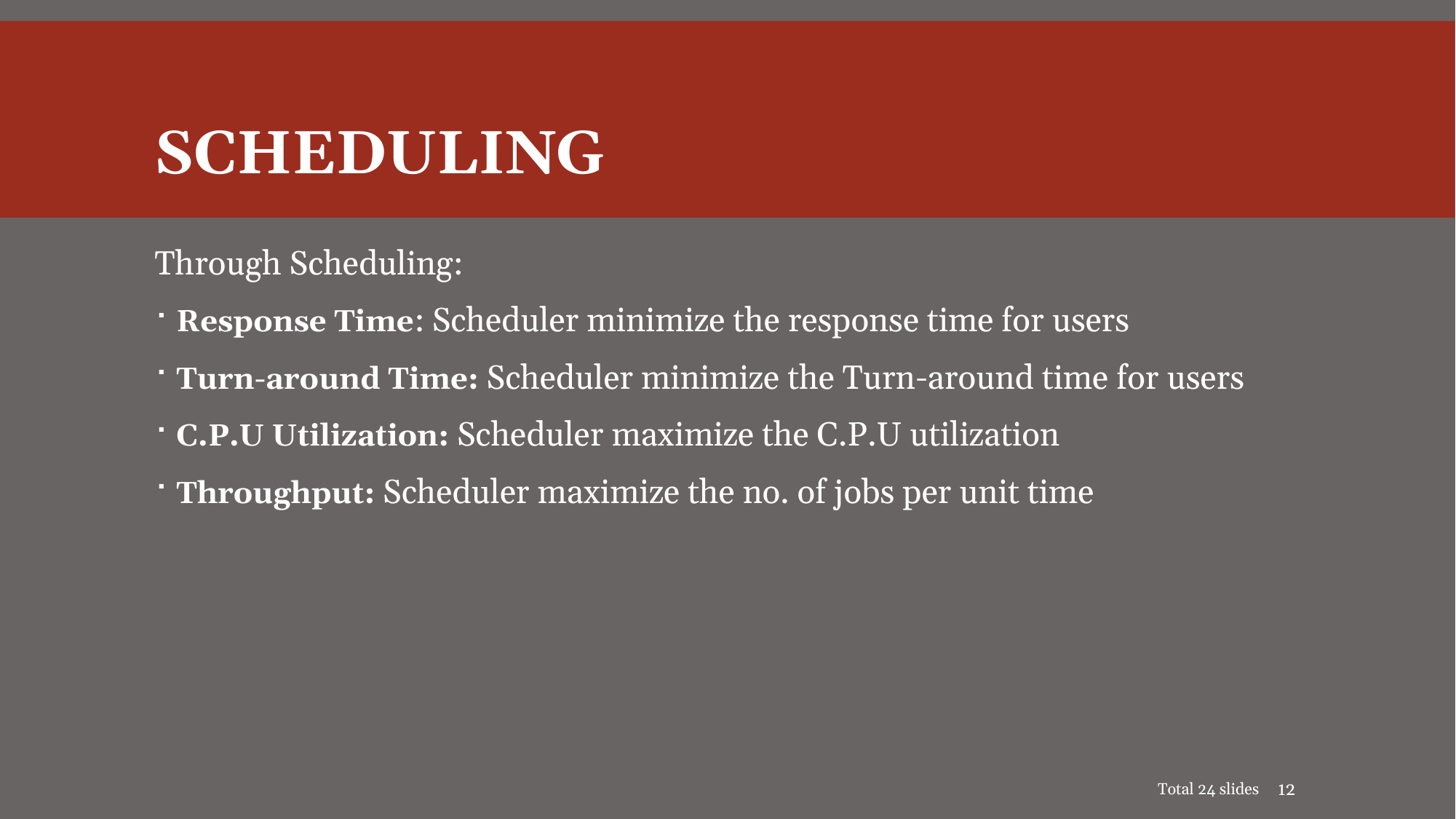

# scheduling
Through Scheduling:
Response Time: Scheduler minimize the response time for users
Turn-around Time: Scheduler minimize the Turn-around time for users
C.P.U Utilization: Scheduler maximize the C.P.U utilization
Throughput: Scheduler maximize the no. of jobs per unit time

Total 24 slides
12